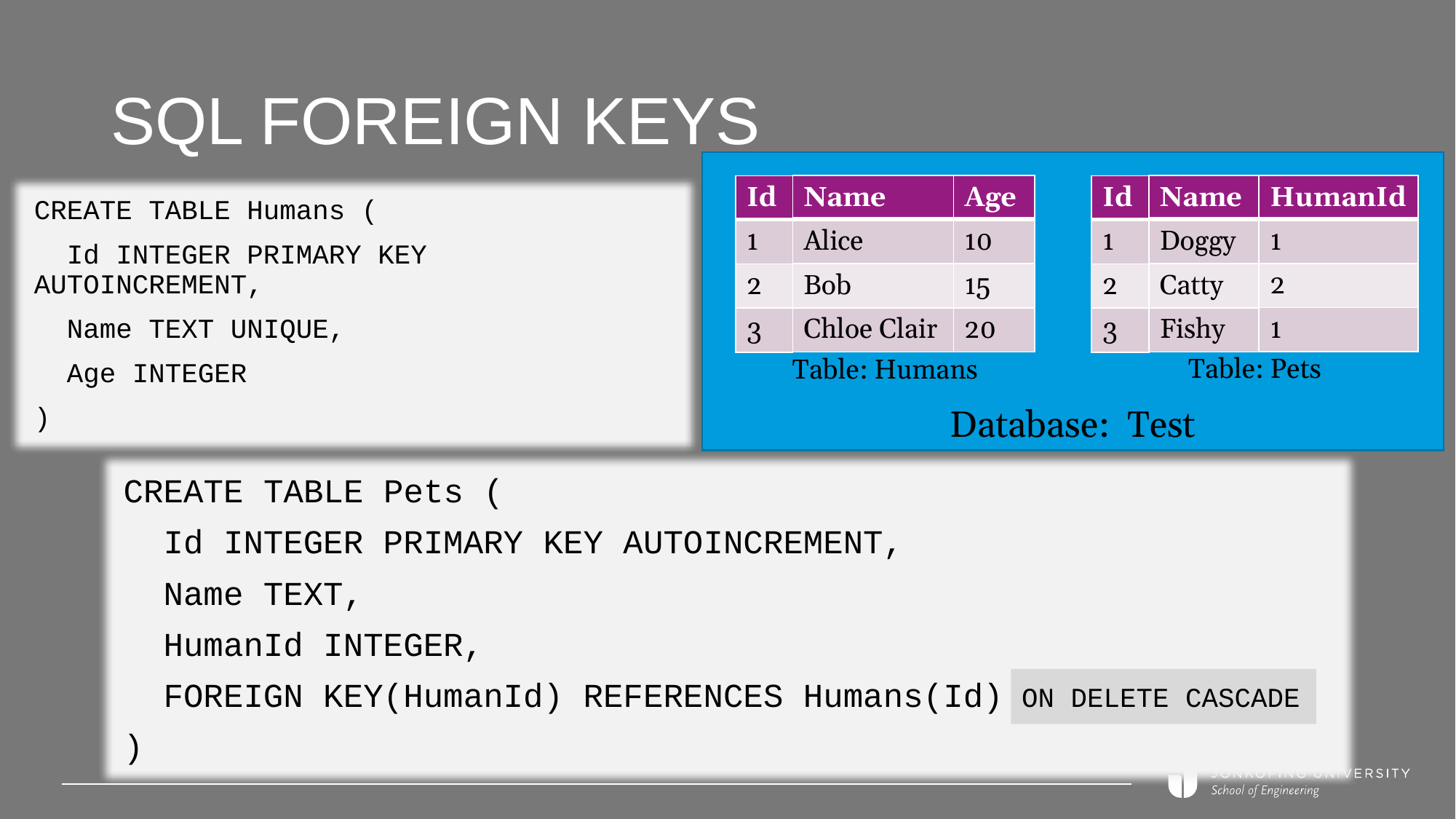

# SQL Foreign keys

| HumanId |
| --- |
| 1 |
| 2 |
| 1 |
| Name | Age |
| --- | --- |
| Alice | 10 |
| Bob | 15 |
| Chloe Clair | 20 |
| Name |
| --- |
| Doggy |
| Catty |
| Fishy |
| Id |
| --- |
| 1 |
| 2 |
| 3 |
| Id |
| --- |
| 1 |
| 2 |
| 3 |
CREATE TABLE Humans (
  Id INTEGER PRIMARY KEY AUTOINCREMENT,
  Name TEXT UNIQUE,
  Age INTEGER
)
Table: Pets
Table: Humans
Database:  Test
CREATE TABLE Pets (
  Id INTEGER PRIMARY KEY AUTOINCREMENT,
  Name TEXT,
  HumanId INTEGER,
  FOREIGN KEY(HumanId) REFERENCES Humans(Id)
)
ON DELETE CASCADE